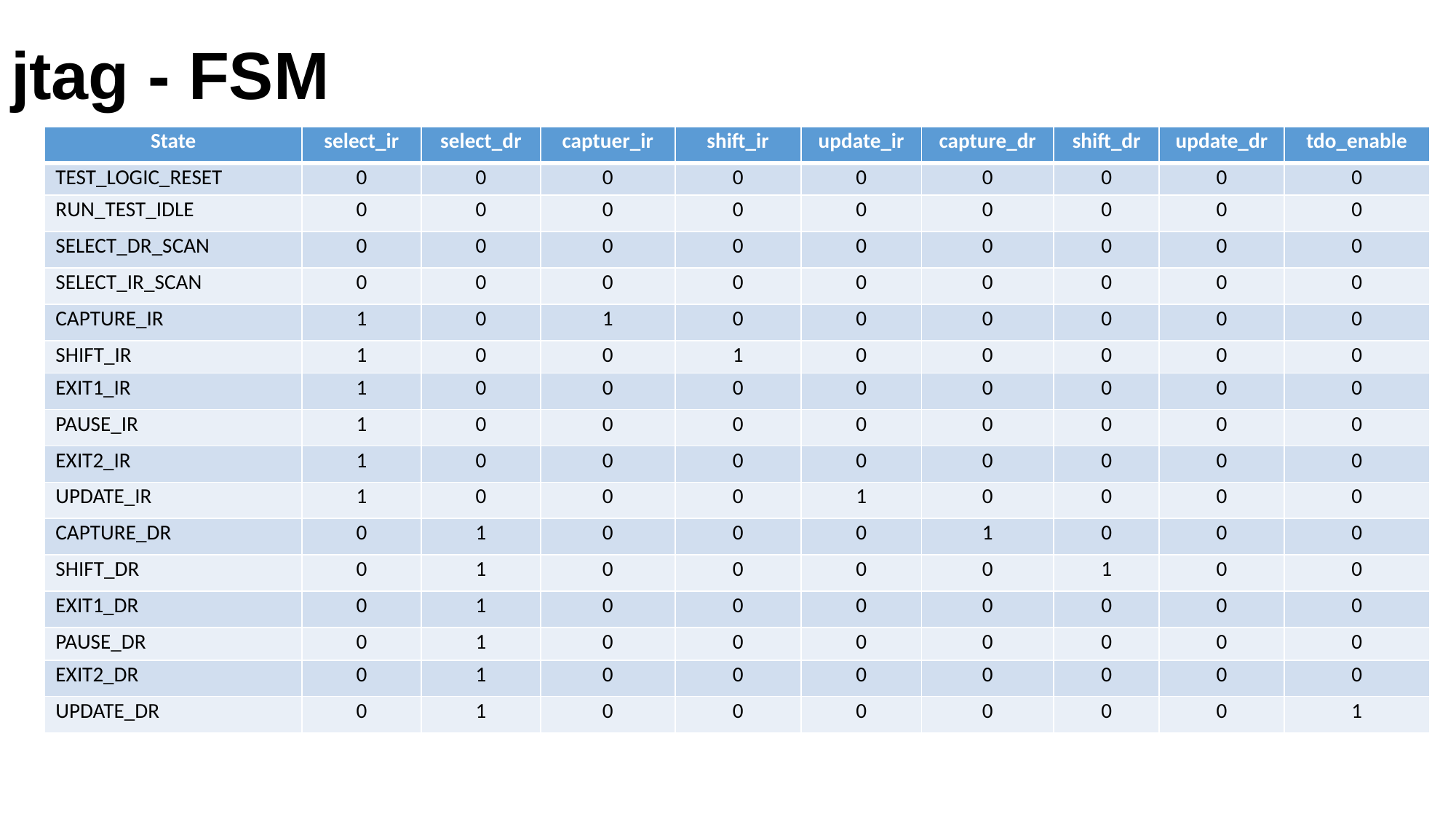

jtag - FSM
| State | select\_ir | select\_dr | captuer\_ir | shift\_ir | update\_ir | capture\_dr | shift\_dr | update\_dr | tdo\_enable |
| --- | --- | --- | --- | --- | --- | --- | --- | --- | --- |
| TEST\_LOGIC\_RESET | 0 | 0 | 0 | 0 | 0 | 0 | 0 | 0 | 0 |
| RUN\_TEST\_IDLE | 0 | 0 | 0 | 0 | 0 | 0 | 0 | 0 | 0 |
| SELECT\_DR\_SCAN | 0 | 0 | 0 | 0 | 0 | 0 | 0 | 0 | 0 |
| SELECT\_IR\_SCAN | 0 | 0 | 0 | 0 | 0 | 0 | 0 | 0 | 0 |
| CAPTURE\_IR | 1 | 0 | 1 | 0 | 0 | 0 | 0 | 0 | 0 |
| SHIFT\_IR | 1 | 0 | 0 | 1 | 0 | 0 | 0 | 0 | 0 |
| EXIT1\_IR | 1 | 0 | 0 | 0 | 0 | 0 | 0 | 0 | 0 |
| PAUSE\_IR | 1 | 0 | 0 | 0 | 0 | 0 | 0 | 0 | 0 |
| EXIT2\_IR | 1 | 0 | 0 | 0 | 0 | 0 | 0 | 0 | 0 |
| UPDATE\_IR | 1 | 0 | 0 | 0 | 1 | 0 | 0 | 0 | 0 |
| CAPTURE\_DR | 0 | 1 | 0 | 0 | 0 | 1 | 0 | 0 | 0 |
| SHIFT\_DR | 0 | 1 | 0 | 0 | 0 | 0 | 1 | 0 | 0 |
| EXIT1\_DR | 0 | 1 | 0 | 0 | 0 | 0 | 0 | 0 | 0 |
| PAUSE\_DR | 0 | 1 | 0 | 0 | 0 | 0 | 0 | 0 | 0 |
| EXIT2\_DR | 0 | 1 | 0 | 0 | 0 | 0 | 0 | 0 | 0 |
| UPDATE\_DR | 0 | 1 | 0 | 0 | 0 | 0 | 0 | 0 | 1 |